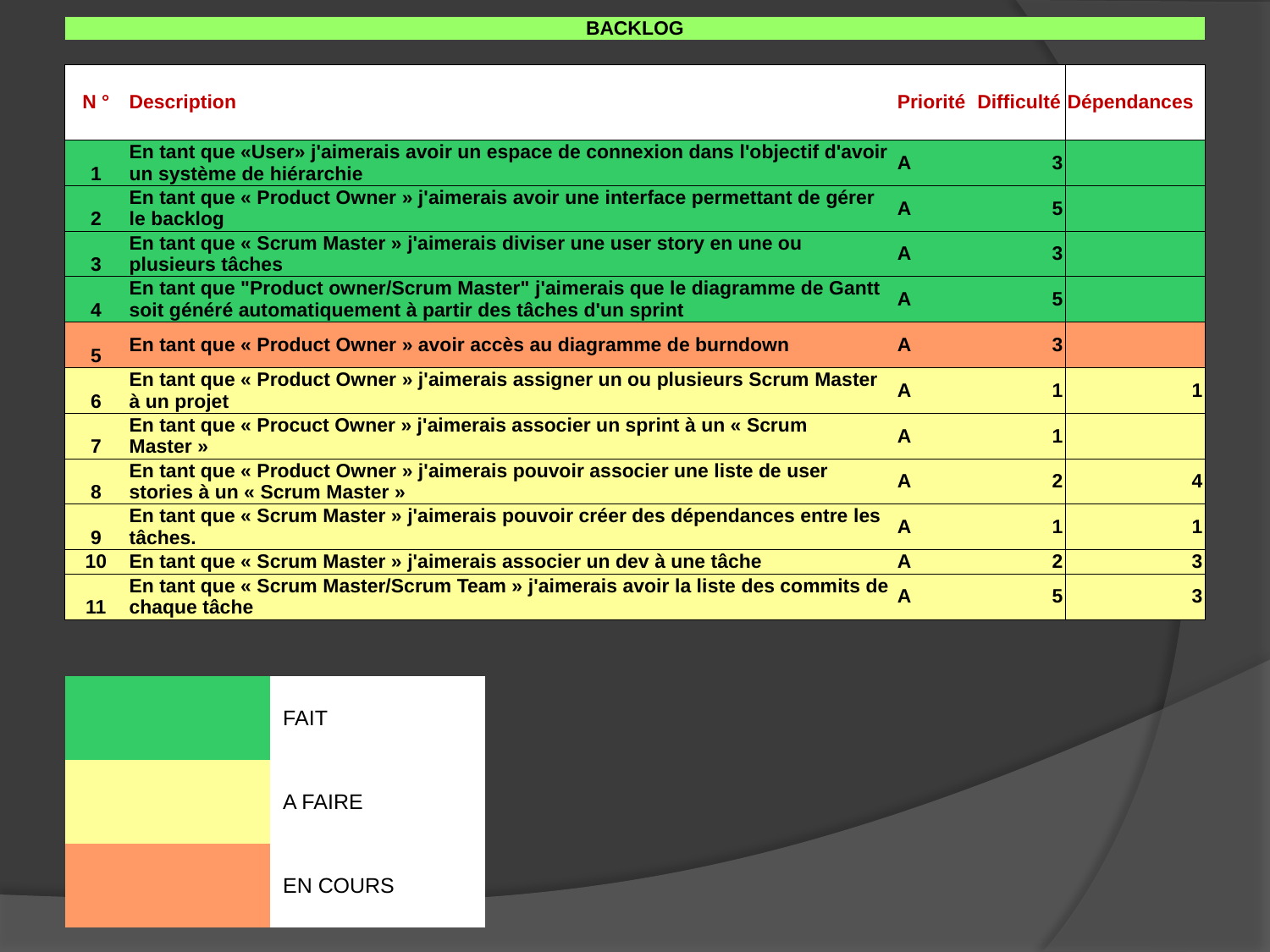

| BACKLOG |  |  |  |  |
| --- | --- | --- | --- | --- |
|  |  |  |  |  |
| N ° | Description | Priorité | Difficulté | Dépendances |
| 1 | En tant que «User» j'aimerais avoir un espace de connexion dans l'objectif d'avoir un système de hiérarchie | A | 3 |  |
| 2 | En tant que « Product Owner » j'aimerais avoir une interface permettant de gérer le backlog | A | 5 |  |
| 3 | En tant que « Scrum Master » j'aimerais diviser une user story en une ou plusieurs tâches | A | 3 |  |
| 4 | En tant que "Product owner/Scrum Master" j'aimerais que le diagramme de Gantt soit généré automatiquement à partir des tâches d'un sprint | A | 5 |  |
| 5 | En tant que « Product Owner » avoir accès au diagramme de burndown | A | 3 |  |
| 6 | En tant que « Product Owner » j'aimerais assigner un ou plusieurs Scrum Master à un projet | A | 1 | 1 |
| 7 | En tant que « Procuct Owner » j'aimerais associer un sprint à un « Scrum Master » | A | 1 |  |
| 8 | En tant que « Product Owner » j'aimerais pouvoir associer une liste de user stories à un « Scrum Master » | A | 2 | 4 |
| 9 | En tant que « Scrum Master » j'aimerais pouvoir créer des dépendances entre les tâches. | A | 1 | 1 |
| 10 | En tant que « Scrum Master » j'aimerais associer un dev à une tâche | A | 2 | 3 |
| 11 | En tant que « Scrum Master/Scrum Team » j'aimerais avoir la liste des commits de chaque tâche | A | 5 | 3 |
|  | FAIT |
| --- | --- |
|  | A FAIRE |
|  | EN COURS |